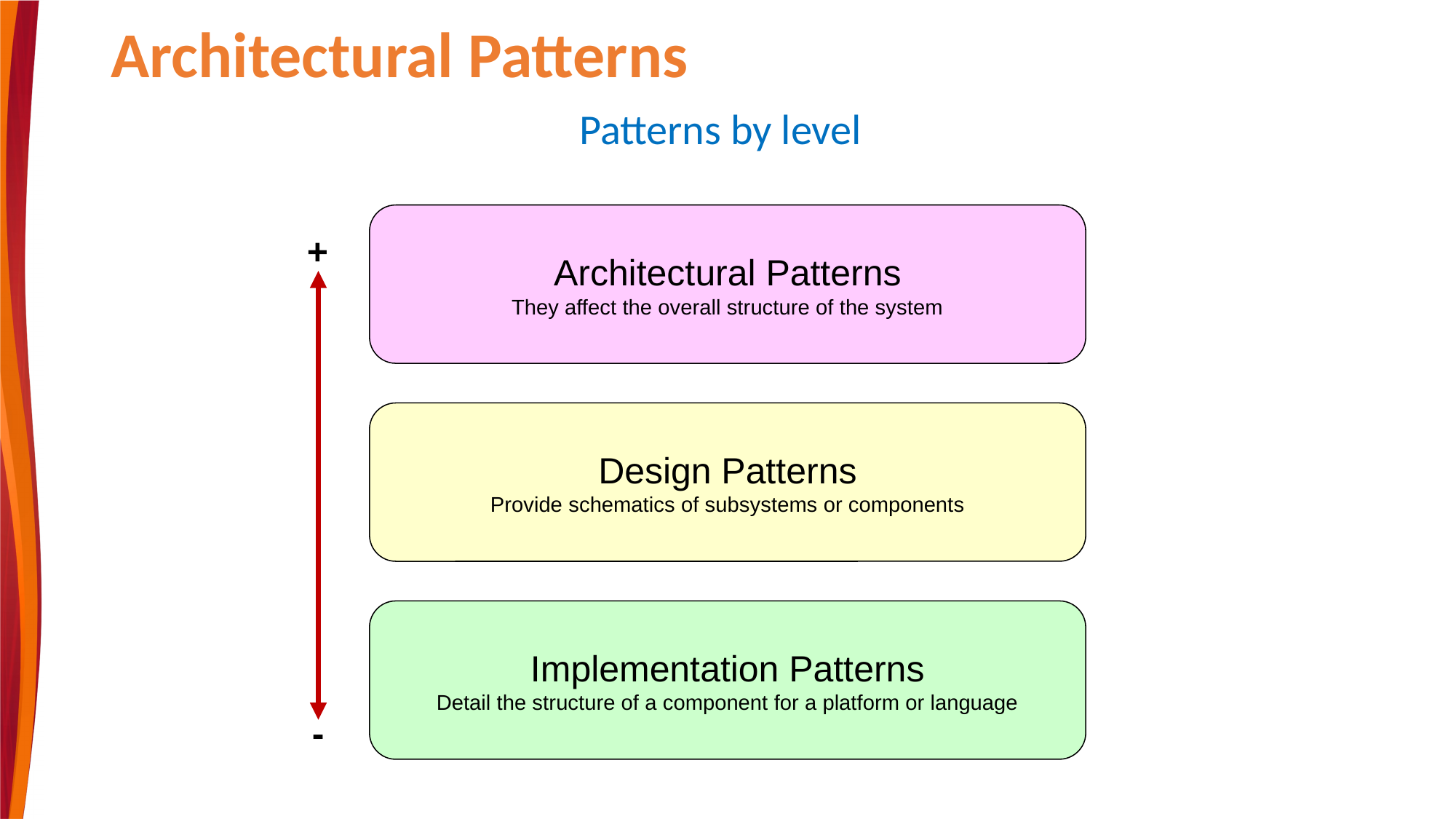

# Architectural Patterns
Patterns by level
Architectural Patterns
They affect the overall structure of the system
+
Design Patterns
Provide schematics of subsystems or components
Implementation Patterns
Detail the structure of a component for a platform or language
-